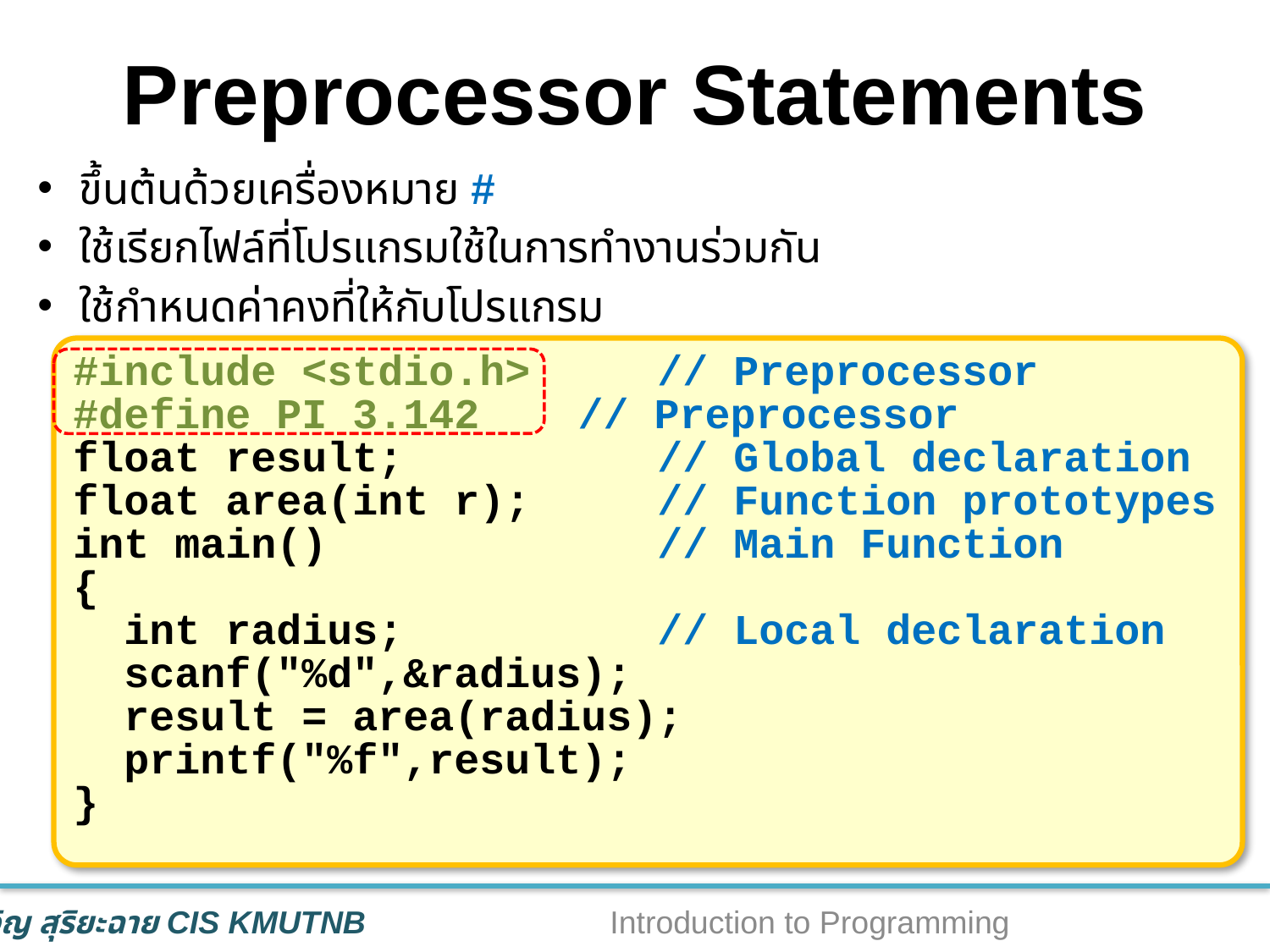

# Preprocessor Statements
ขึ้นต้นด้วยเครื่องหมาย #
ใช้เรียกไฟล์ที่โปรแกรมใช้ในการทำงานร่วมกัน
ใช้กำหนดค่าคงที่ให้กับโปรแกรม
#include <stdio.h>     // Preprocessor
#define PI 3.142	   // Preprocessor
float result;          // Global declaration
float area(int r);     // Function prototypes
int main()             // Main Function
{
  int radius;          // Local declaration
  scanf("%d",&radius);
  result = area(radius);
  printf("%f",result);
}

23
Introduction to Programming